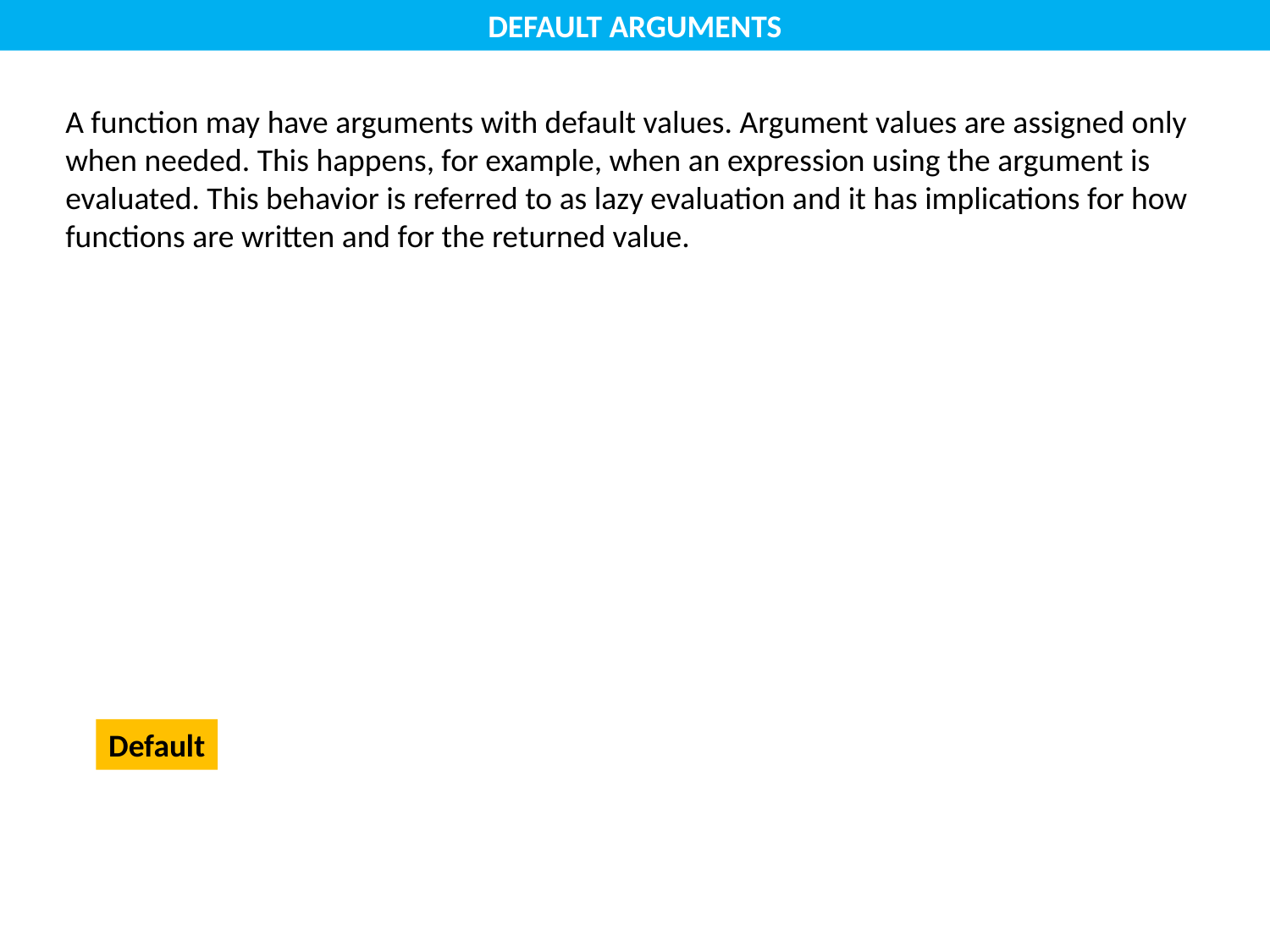

DEFAULT ARGUMENTS
A function may have arguments with default values. Argument values are assigned only when needed. This happens, for example, when an expression using the argument is evaluated. This behavior is referred to as lazy evaluation and it has implications for how functions are written and for the returned value.

Default